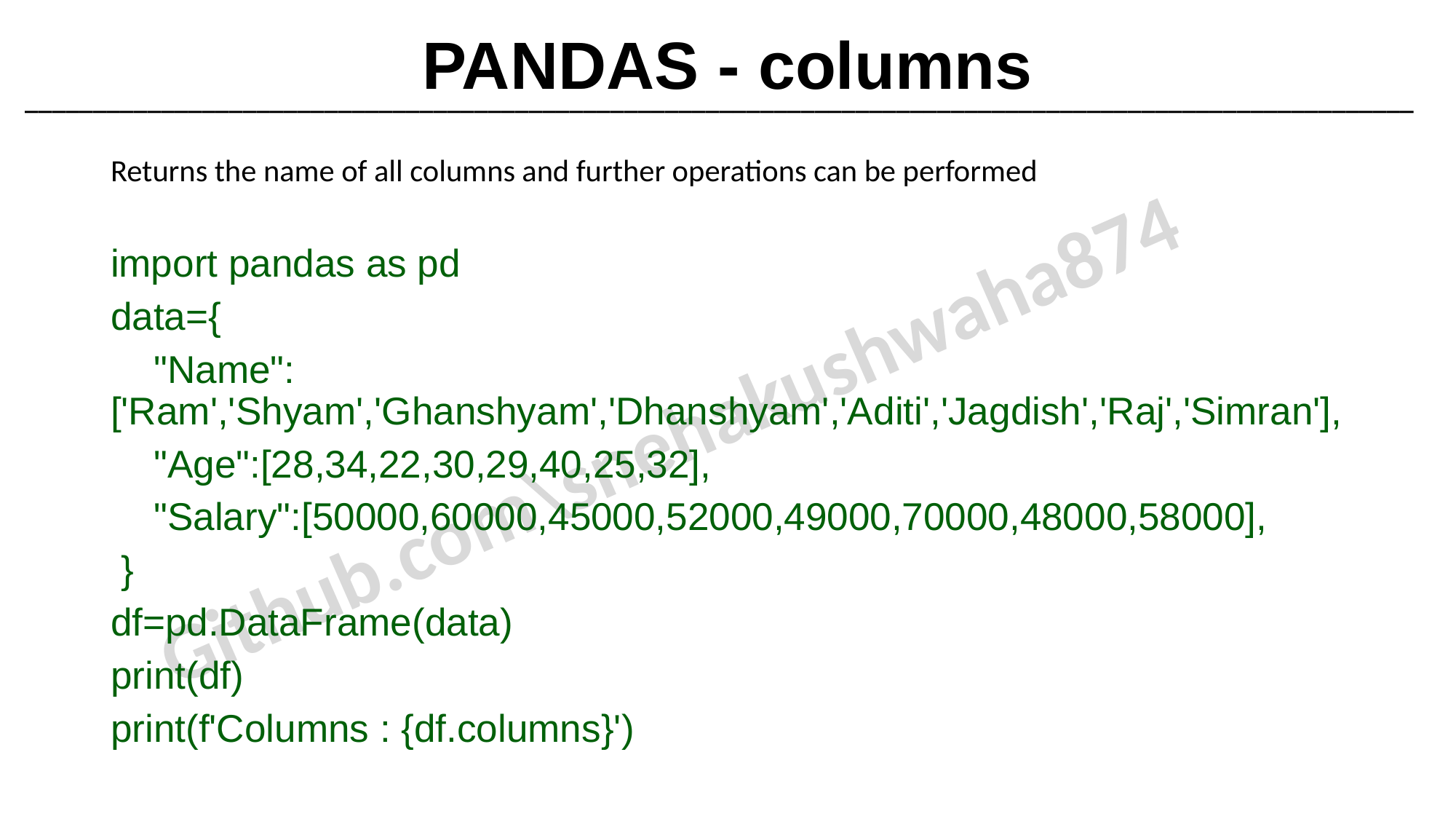

PANDAS - columns
______________________________________________________________________________________________________
Returns the name of all columns and further operations can be performed

import pandas as pd
data={
    "Name":['Ram','Shyam','Ghanshyam','Dhanshyam','Aditi','Jagdish','Raj','Simran'],
    "Age":[28,34,22,30,29,40,25,32],
    "Salary":[50000,60000,45000,52000,49000,70000,48000,58000],
 }
df=pd.DataFrame(data)
print(df)
print(f'Columns : {df.columns}')